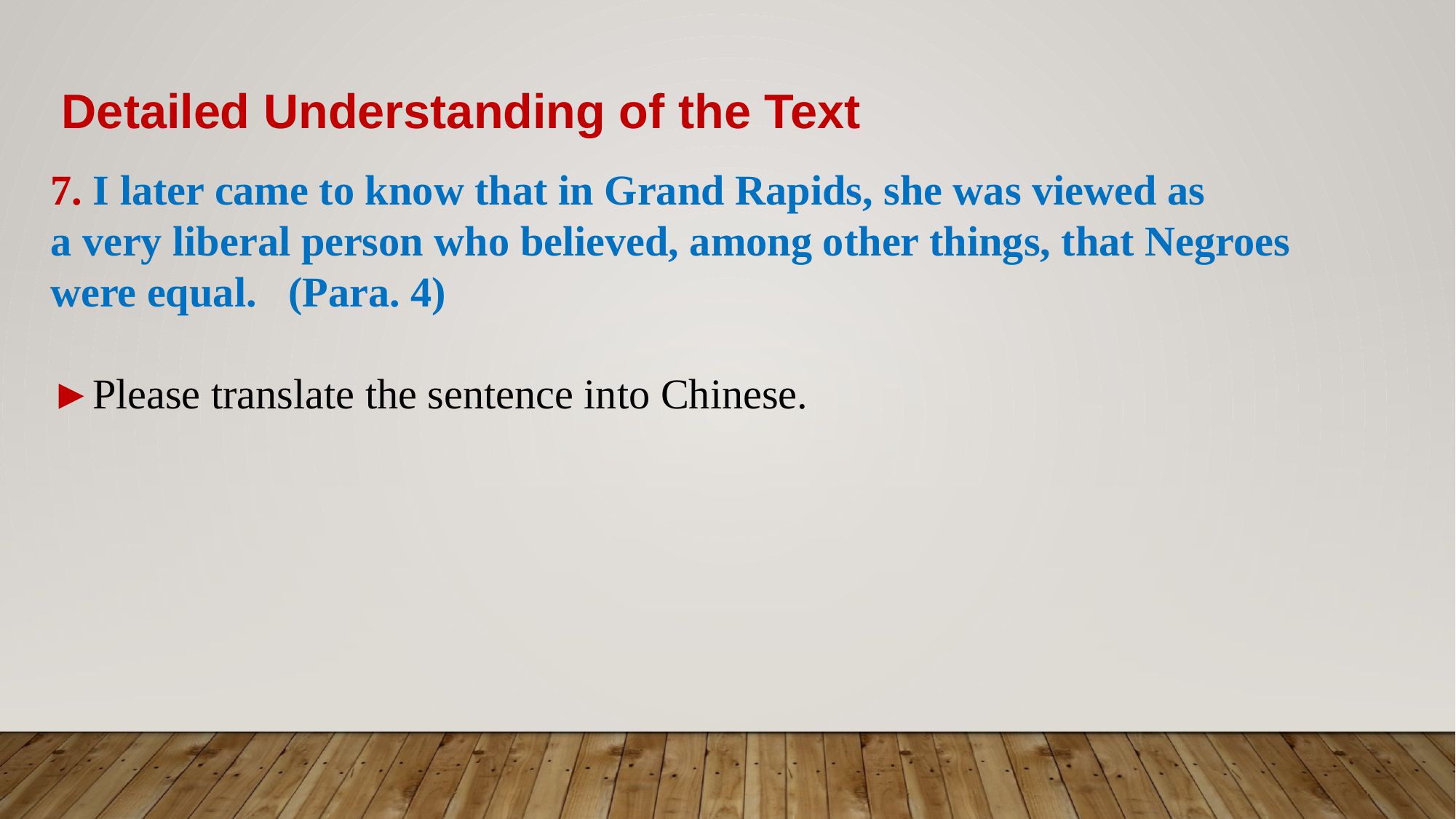

Detailed Understanding of the Text
7. I later came to know that in Grand Rapids, she was viewed as
a very liberal person who believed, among other things, that Negroes were equal.   (Para. 4)

►Please translate the sentence into Chinese.